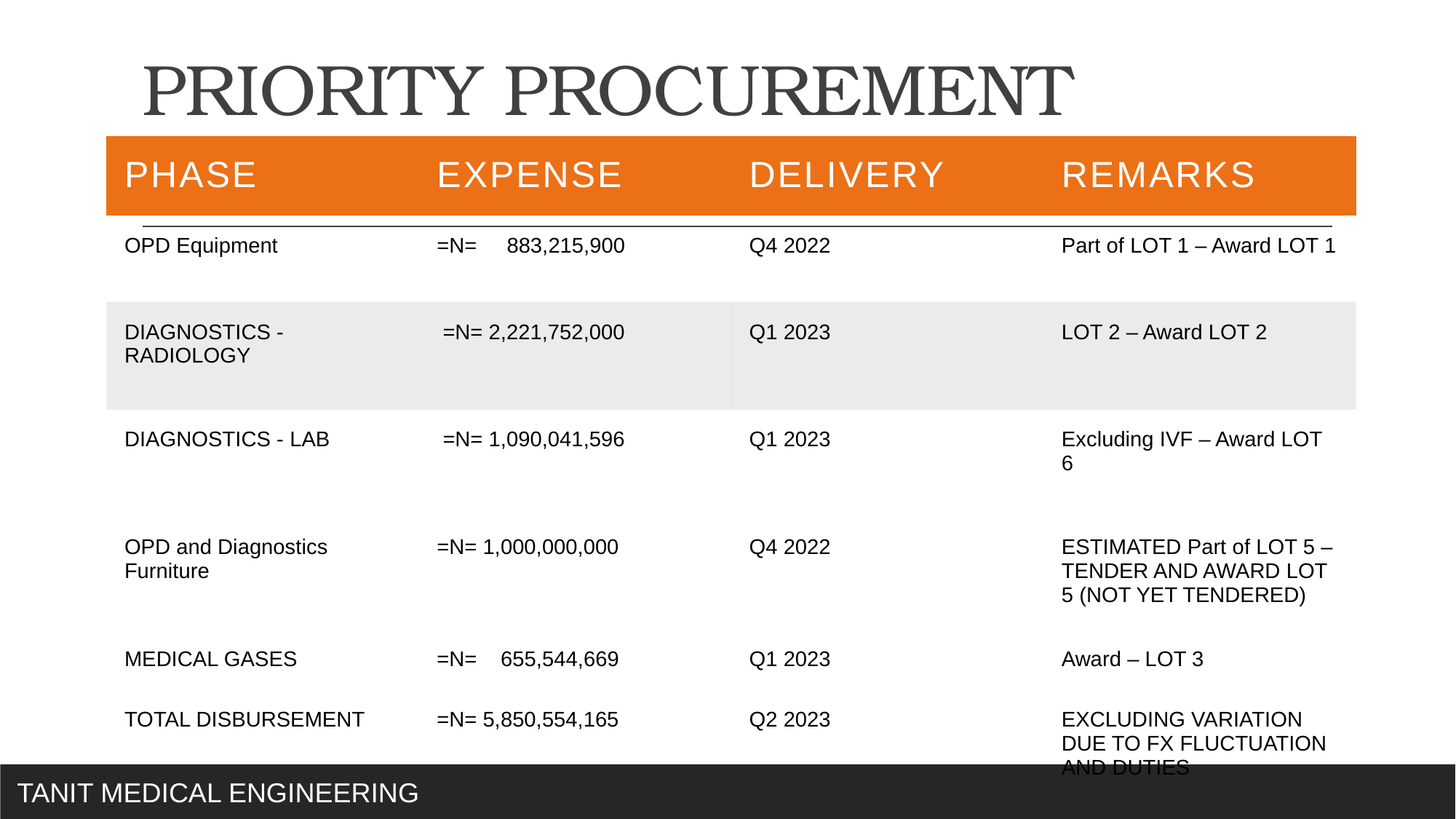

# PRIORITY PROCUREMENT
| Phase | expense | delivery | Remarks |
| --- | --- | --- | --- |
| OPD Equipment | =N= 883,215,900 | Q4 2022 | Part of LOT 1 – Award LOT 1 |
| DIAGNOSTICS - RADIOLOGY | =N= 2,221,752,000 | Q1 2023 | LOT 2 – Award LOT 2 |
| DIAGNOSTICS - LAB | =N= 1,090,041,596 | Q1 2023 | Excluding IVF – Award LOT 6 |
| OPD and Diagnostics Furniture | =N= 1,000,000,000 | Q4 2022 | ESTIMATED Part of LOT 5 – TENDER AND AWARD LOT 5 (NOT YET TENDERED) |
| MEDICAL GASES | =N= 655,544,669 | Q1 2023 | Award – LOT 3 |
| TOTAL DISBURSEMENT | =N= 5,850,554,165 | Q2 2023 | EXCLUDING VARIATION DUE TO FX FLUCTUATION AND DUTIES |
TANIT MEDICAL ENGINEERING